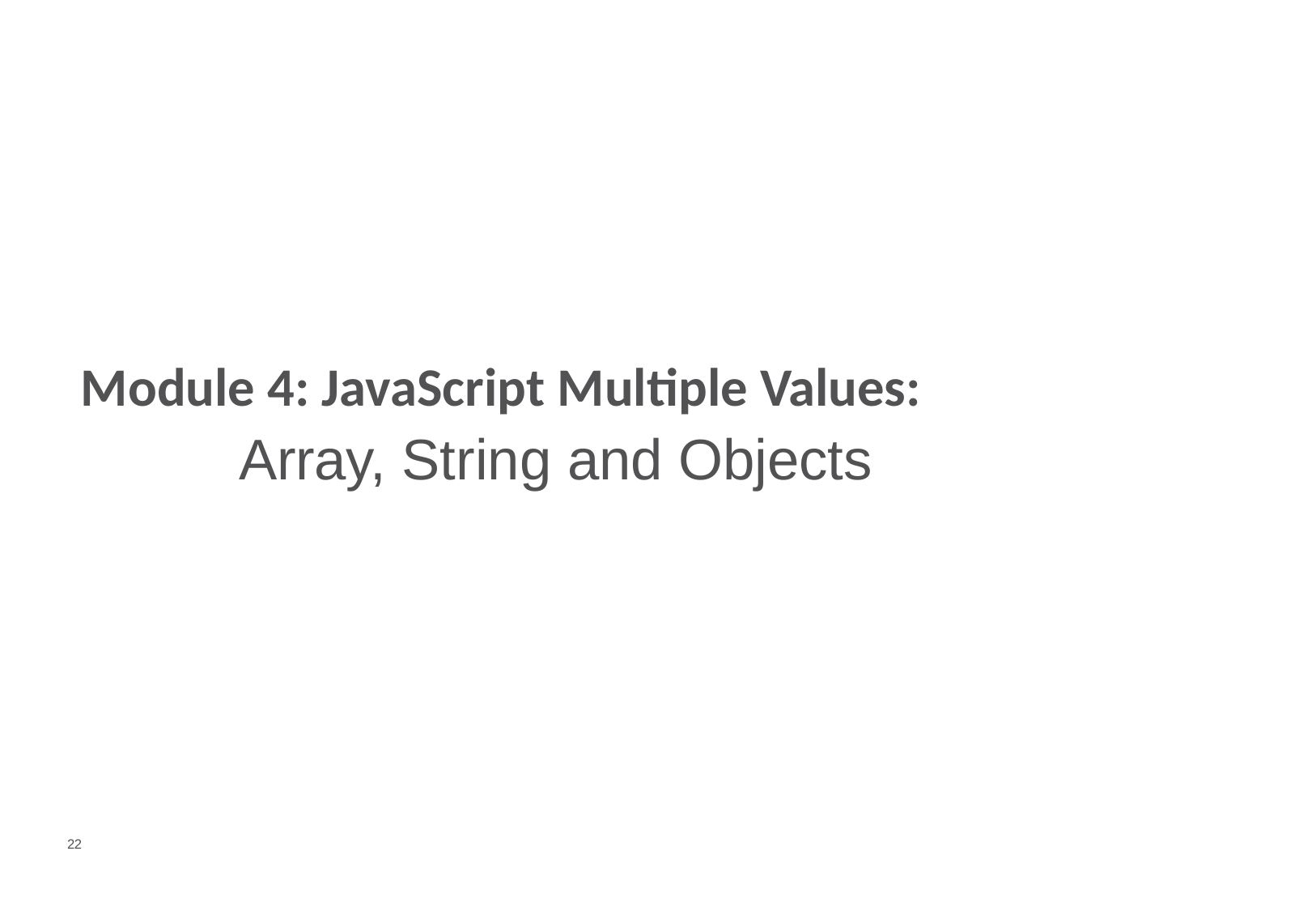

# Module 4: JavaScript Multiple Values:
Array, String and Objects
22